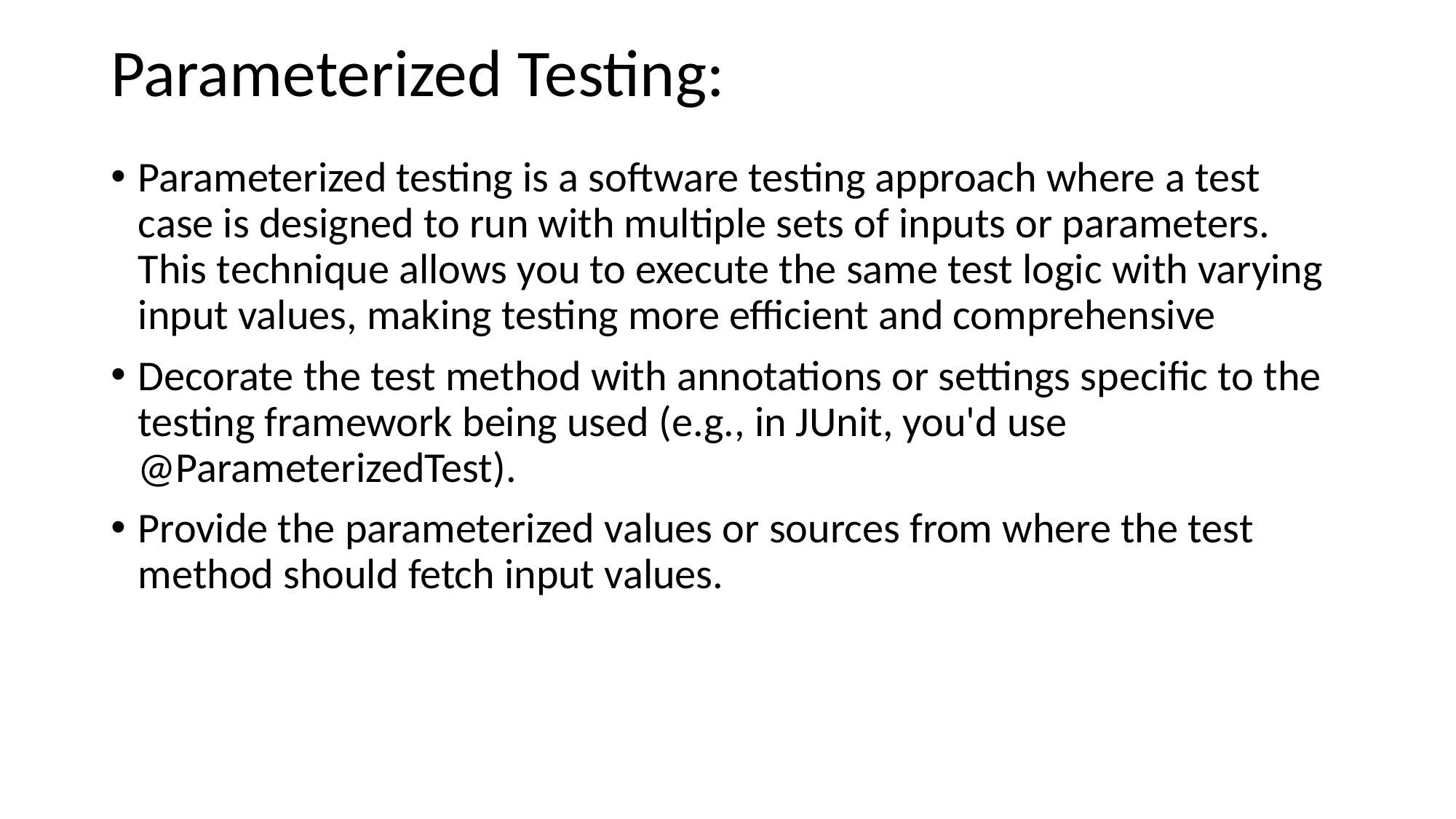

# Parameterized Testing:
Parameterized testing is a software testing approach where a test case is designed to run with multiple sets of inputs or parameters. This technique allows you to execute the same test logic with varying input values, making testing more efficient and comprehensive
Decorate the test method with annotations or settings specific to the testing framework being used (e.g., in JUnit, you'd use @ParameterizedTest).
Provide the parameterized values or sources from where the test method should fetch input values.